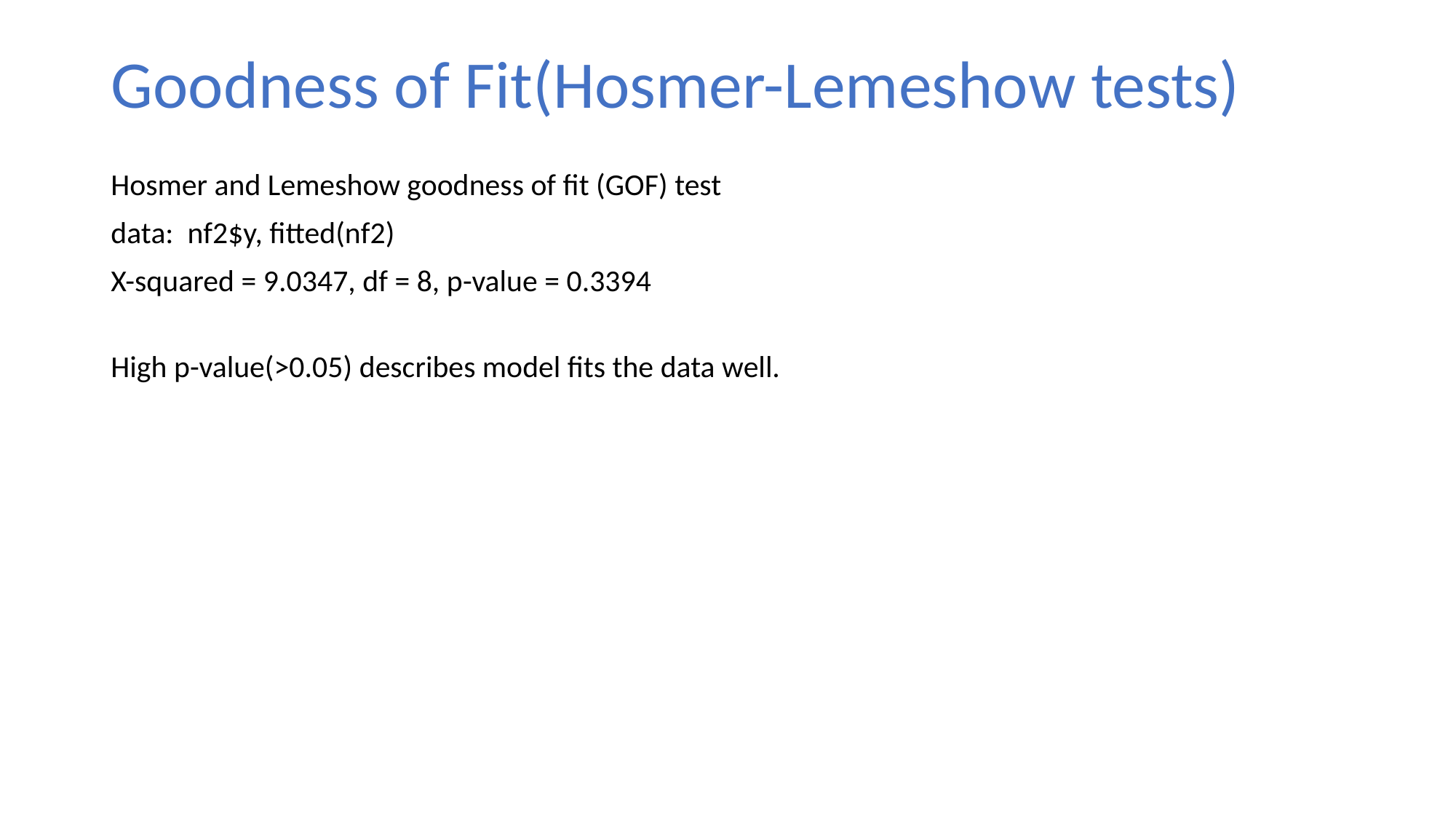

# Goodness of Fit(Hosmer-Lemeshow tests)
Hosmer and Lemeshow goodness of fit (GOF) test
data:  nf2$y, fitted(nf2)
X-squared = 9.0347, df = 8, p-value = 0.3394

High p-value(>0.05) describes model fits the data well.